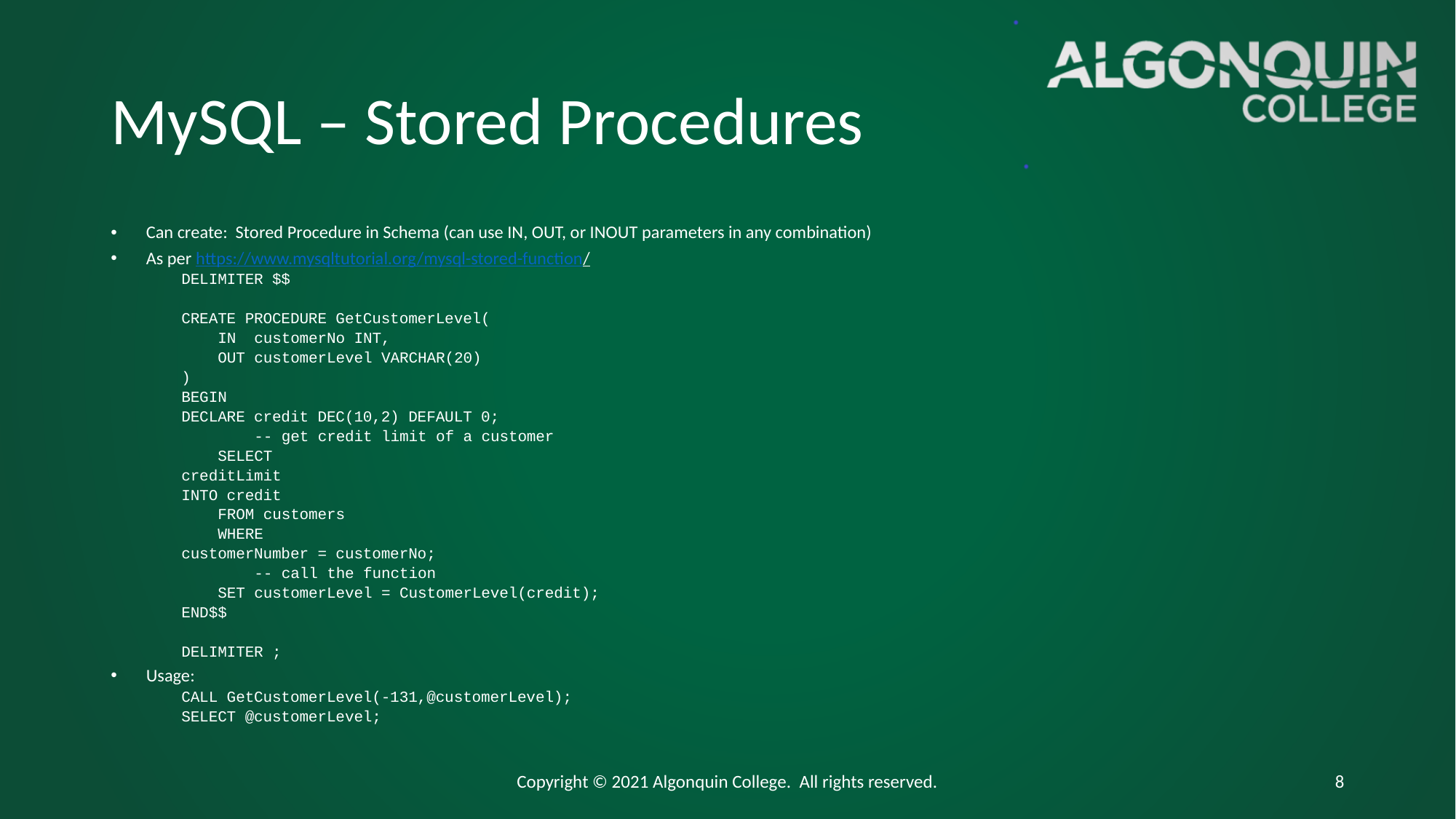

# MySQL – Stored Procedures
Can create:  Stored Procedure in Schema (can use IN, OUT, or INOUT parameters in any combination)
As per https://www.mysqltutorial.org/mysql-stored-function/
DELIMITER $$

CREATE PROCEDURE GetCustomerLevel(
    IN  customerNo INT,
    OUT customerLevel VARCHAR(20)
)
BEGIN
	DECLARE credit DEC(10,2) DEFAULT 0;
        -- get credit limit of a customer
    SELECT
		creditLimit
	INTO credit
    FROM customers
    WHERE
		customerNumber = customerNo;
        -- call the function
    SET customerLevel = CustomerLevel(credit);
END$$

DELIMITER ;
Usage:
CALL GetCustomerLevel(-131,@customerLevel);
SELECT @customerLevel;
Copyright © 2021 Algonquin College.  All rights reserved.
8